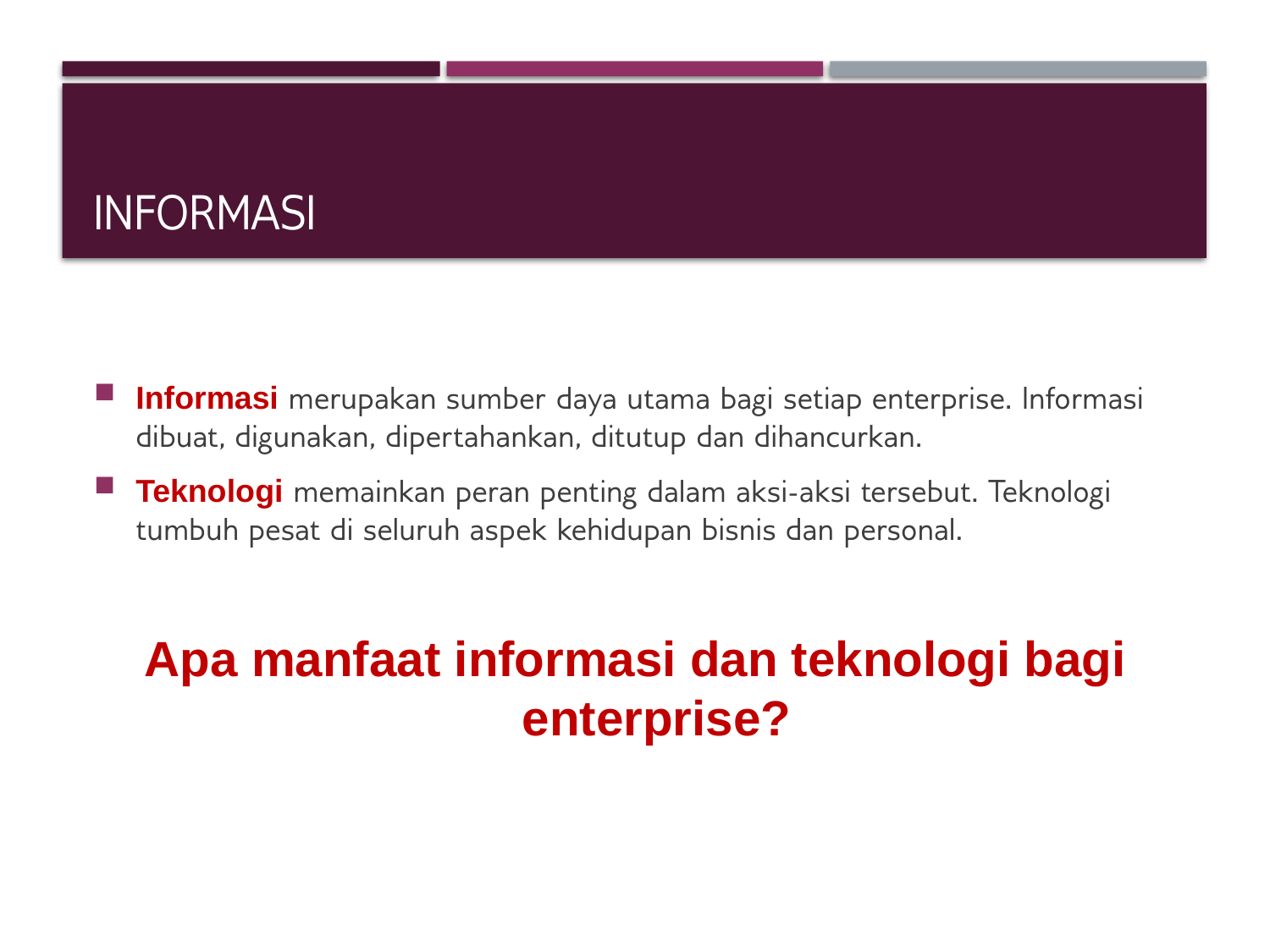

# Informasi
Informasi merupakan sumber daya utama bagi setiap enterprise. Informasi dibuat, digunakan, dipertahankan, ditutup dan dihancurkan.
Teknologi memainkan peran penting dalam aksi-aksi tersebut. Teknologi tumbuh pesat di seluruh aspek kehidupan bisnis dan personal.

Apa manfaat informasi dan teknologi bagi enterprise?